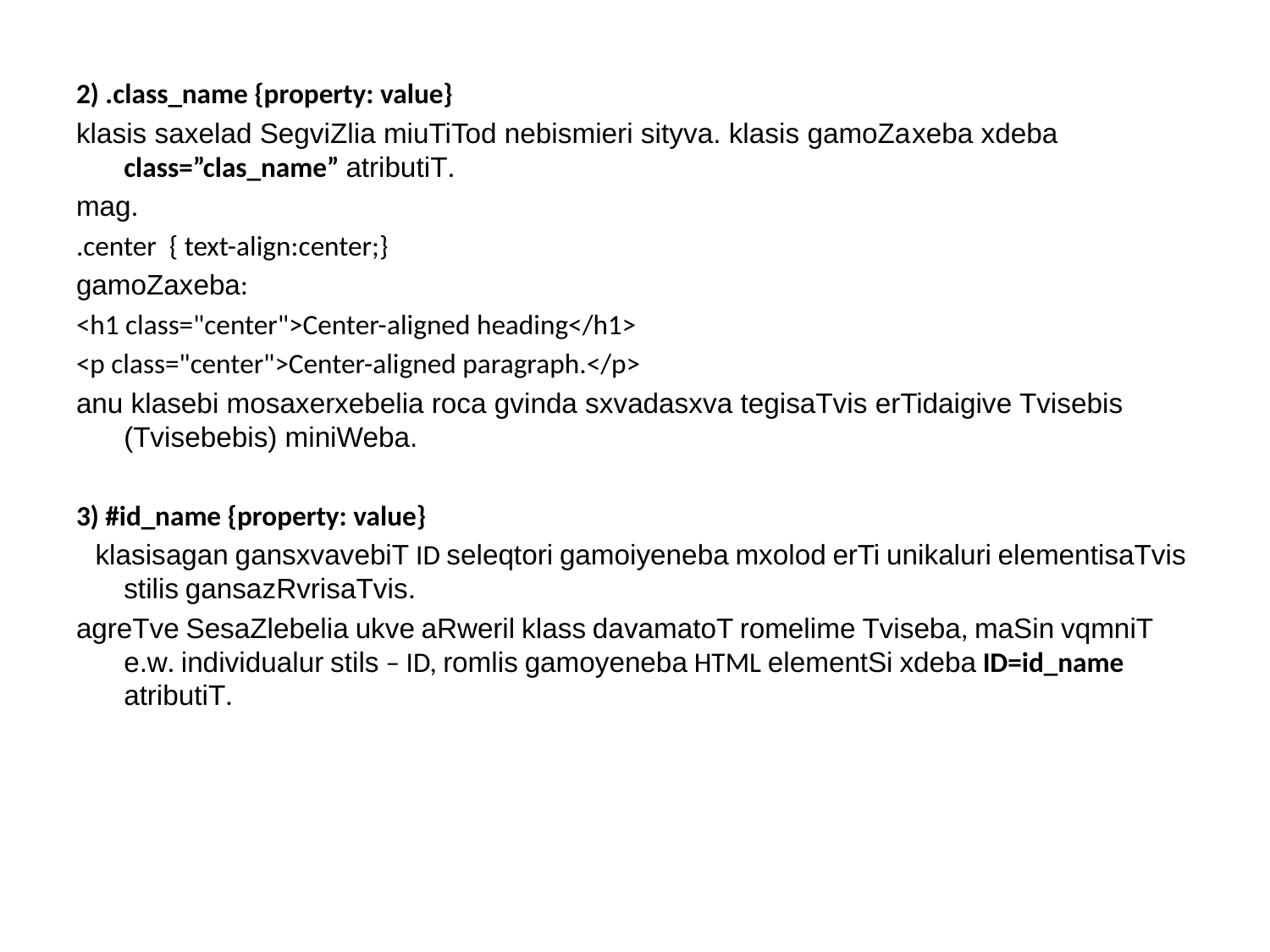

2) .class_name {property: value}
klasis saxelad SegviZlia miuTiTod nebismieri sityva. klasis gamoZa­xeba xdeba class=”clas_name” atributiT.
mag.
.center  { text-align:center;}
gamoZaxeba:
<h1 class="center">Center-aligned heading</h1>
<p class="center">Center-aligned paragraph.</p>
anu klasebi mosaxerxebelia roca gvinda sxvadasxva tegisaTvis erTidaigive Tvisebis (Tvisebebis) miniWeba.

3) #id_name {property: value}
   klasisagan gansxvavebiT ID seleqtori gamoiyeneba mxolod erTi unikaluri elementisaTvis stilis gansazRvrisaTvis.
agreTve SesaZlebelia ukve aRweril klass davamatoT romelime Tviseba, maSin vqmniT e.w. individualur stils – ID, romlis gamoyeneba HTML elementSi xdeba ID=id_name atributiT.